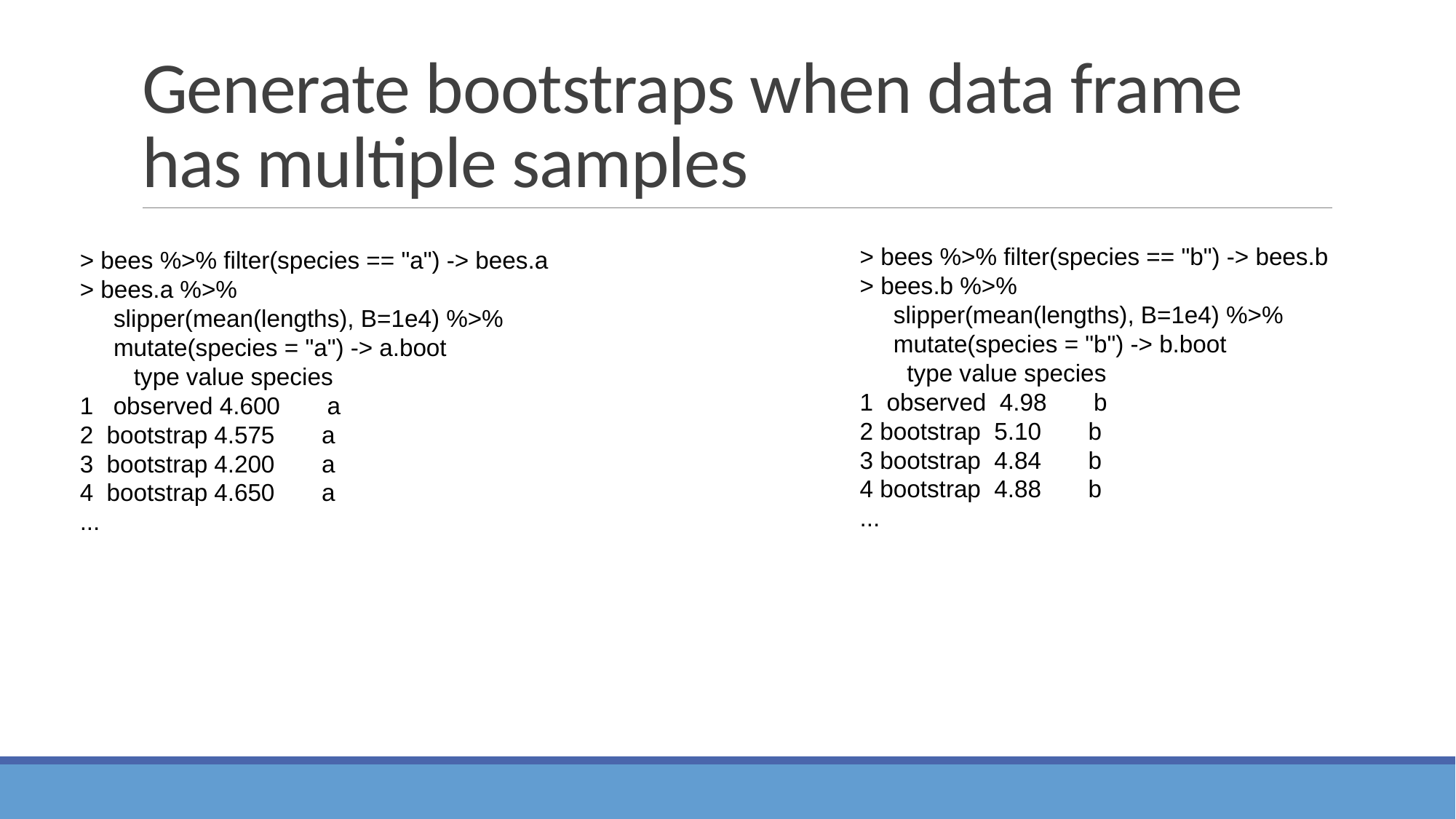

# Generate bootstraps when data frame has multiple samples
> bees %>% filter(species == "b") -> bees.b
> bees.b %>%
     slipper(mean(lengths), B=1e4) %>%
     mutate(species = "b") -> b.boot
       type value species
1  observed  4.98       b
2 bootstrap  5.10       b
3 bootstrap  4.84       b
4 bootstrap  4.88       b
...
> bees %>% filter(species == "a") -> bees.a
> bees.a %>%
     slipper(mean(lengths), B=1e4) %>%
     mutate(species = "a") -> a.boot
        type value species
1   observed 4.600       a
2  bootstrap 4.575       a
3  bootstrap 4.200       a
4  bootstrap 4.650       a
...